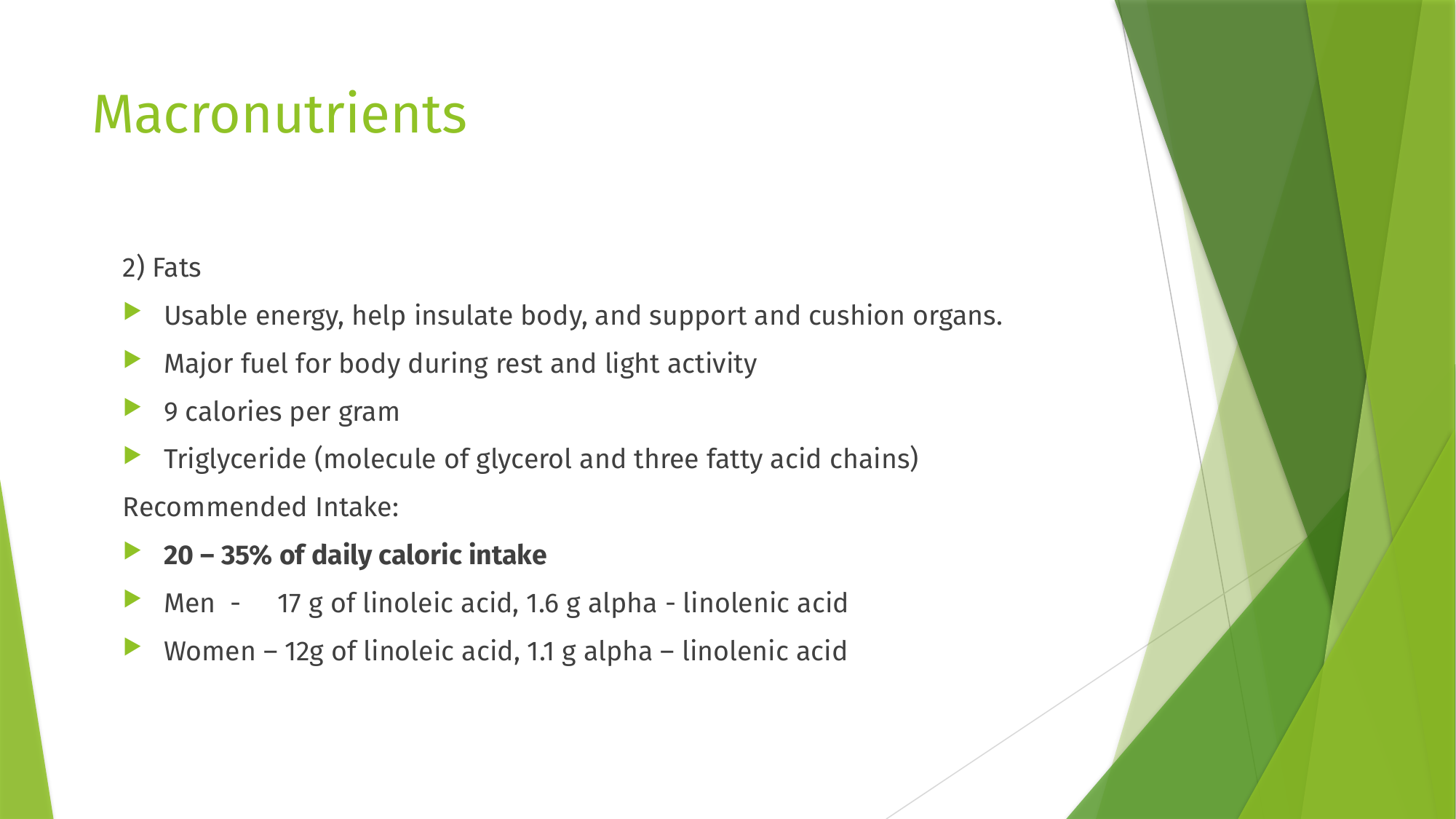

# Macronutrients
2) Fats
Usable energy, help insulate body, and support and cushion organs.
Major fuel for body during rest and light activity
9 calories per gram
Triglyceride (molecule of glycerol and three fatty acid chains)
Recommended Intake:
20 – 35% of daily caloric intake
Men  -     17 g of linoleic acid, 1.6 g alpha - linolenic acid
Women – 12g of linoleic acid, 1.1 g alpha – linolenic acid